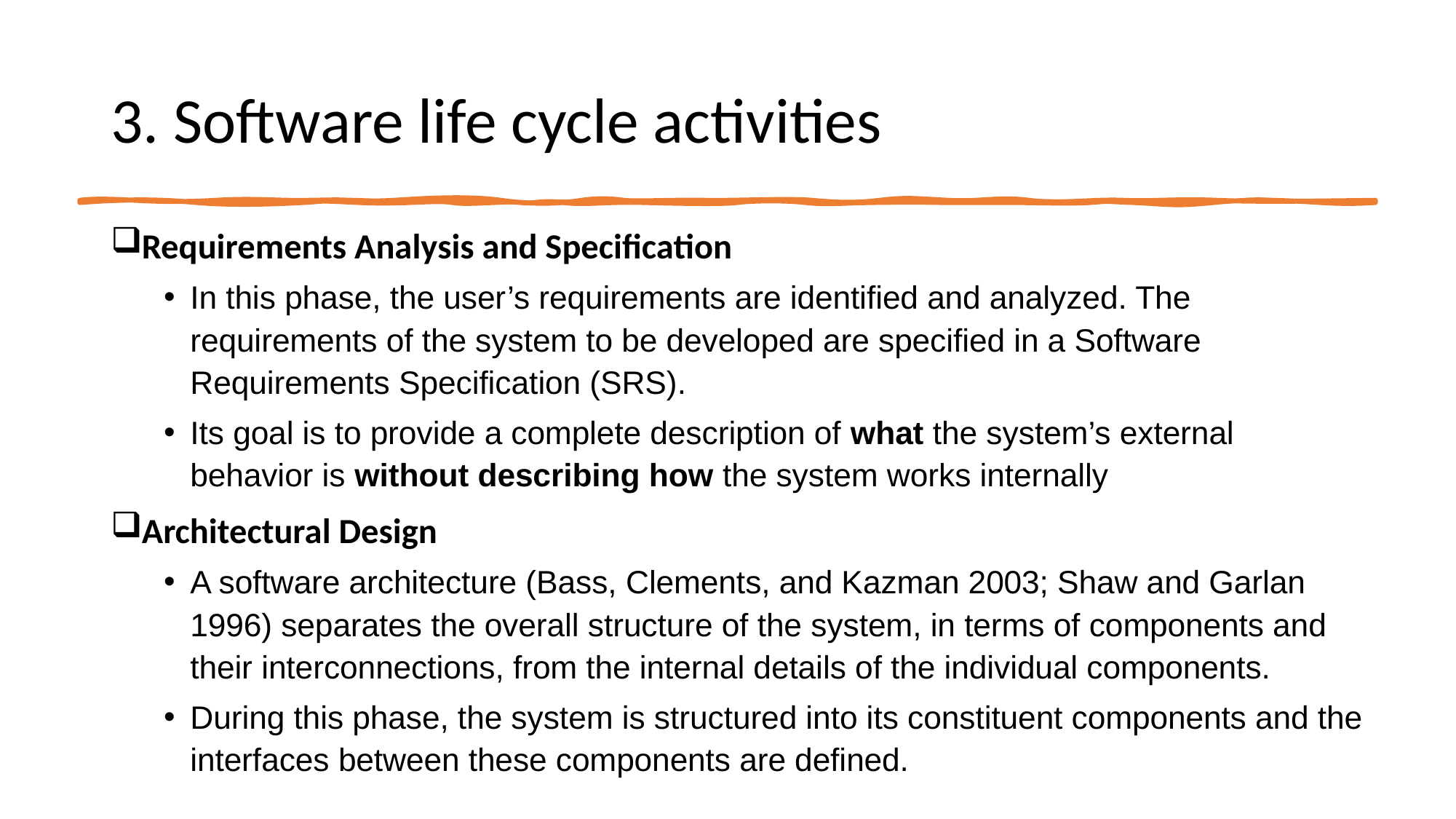

# 3. Software life cycle activities

Requirements Analysis and Specification
In this phase, the user’s requirements are identified and analyzed. The requirements of the system to be developed are specified in a Software Requirements Specification (SRS).
Its goal is to provide a complete description of what the system’s external behavior is without describing how the system works internally
Architectural Design
A software architecture (Bass, Clements, and Kazman 2003; Shaw and Garlan 1996) separates the overall structure of the system, in terms of components and their interconnections, from the internal details of the individual components.
During this phase, the system is structured into its constituent components and the interfaces between these components are defined.